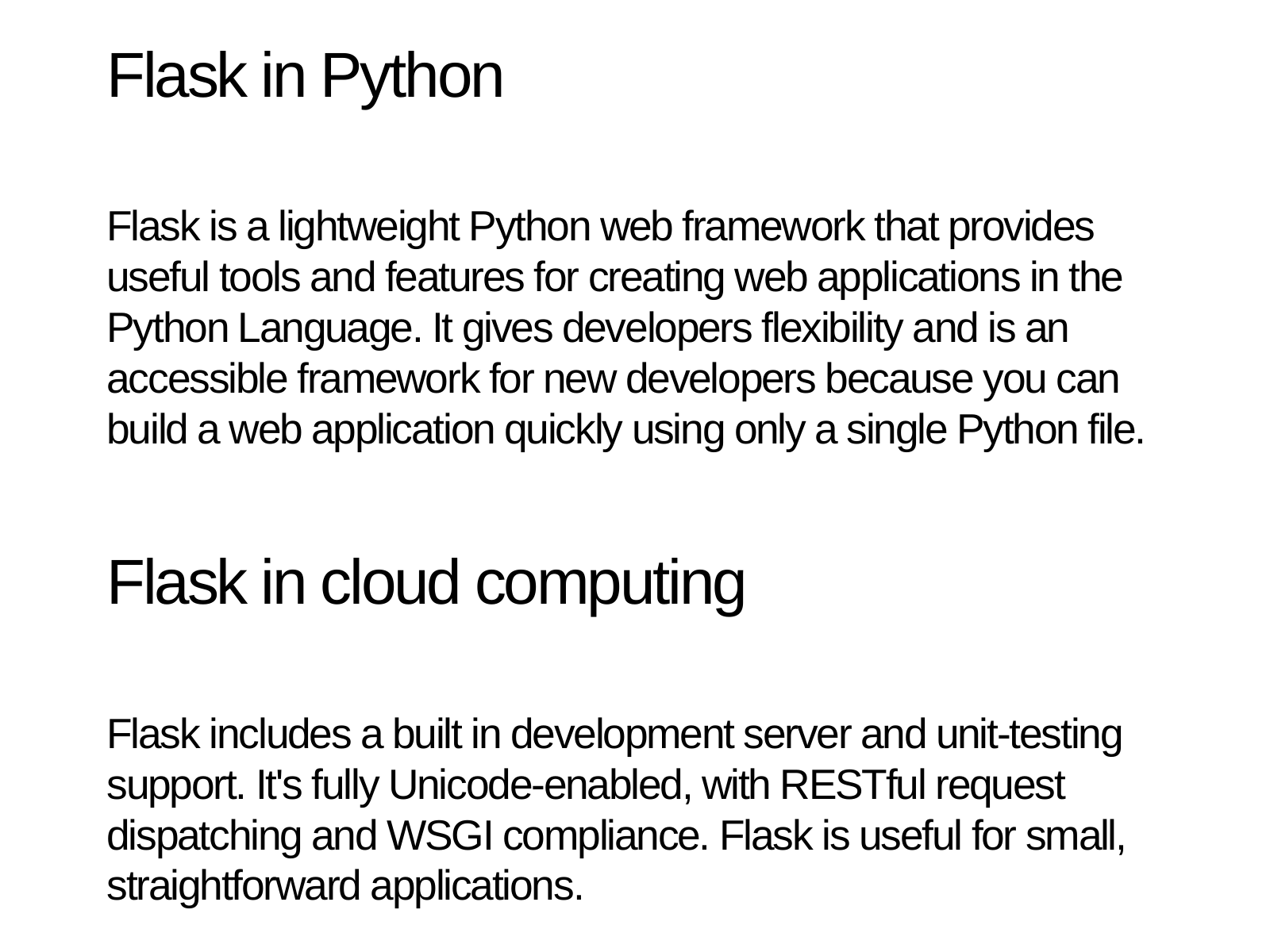

Flask in Python
﻿

Flask is a lightweight Python web framework that provides useful tools and features for creating web applications in the Python Language. It gives developers flexibility and is an accessible framework for new developers because you can build a web application quickly using only a single Python file.
﻿

Flask in cloud computing
﻿

Flask includes a built in development server and unit-testing support. It's fully Unicode-enabled, with RESTful request dispatching and WSGI compliance. Flask is useful for small, straightforward applications.